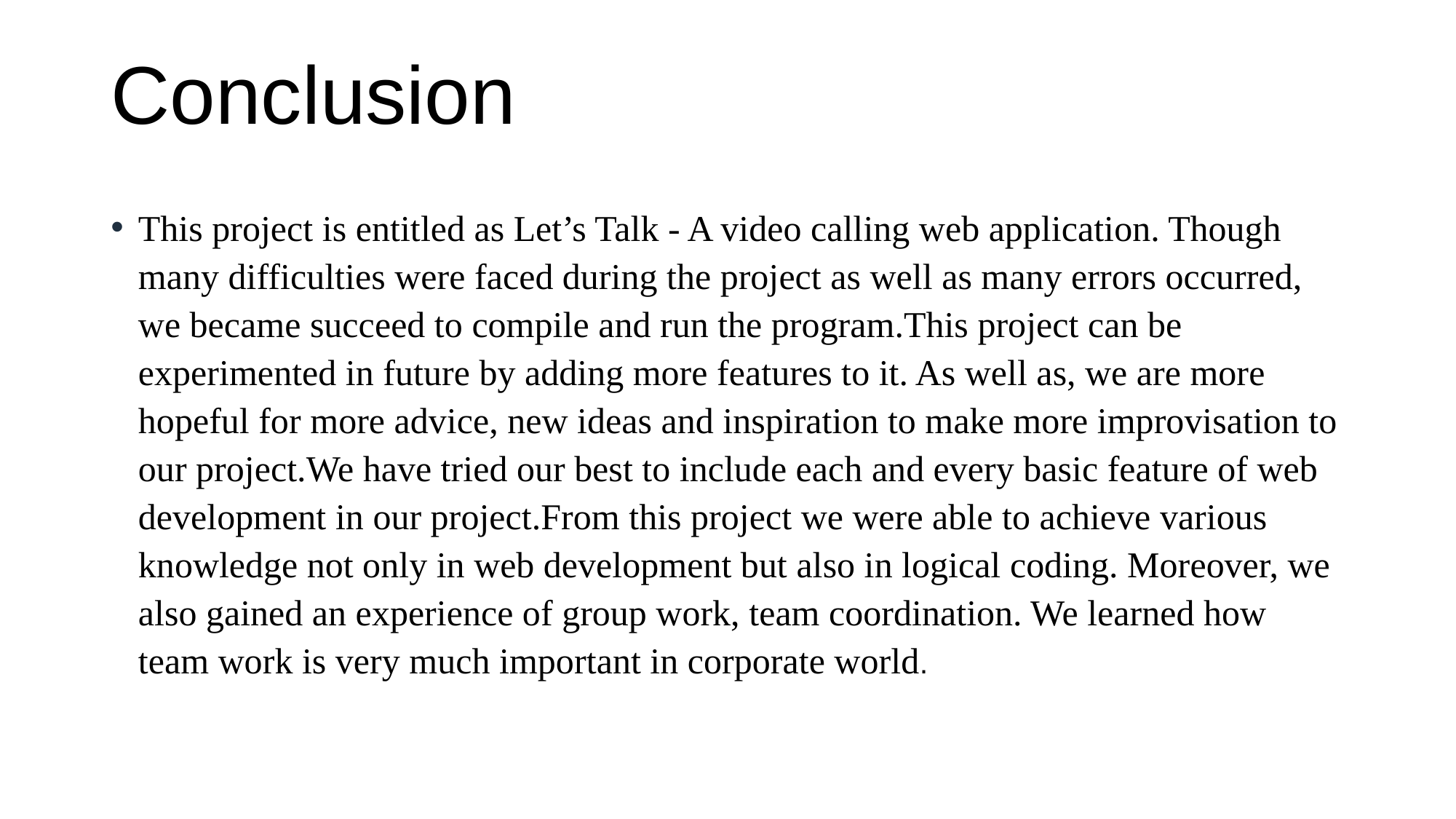

# Conclusion
This project is entitled as Let’s Talk - A video calling web application. Though many difficulties were faced during the project as well as many errors occurred, we became succeed to compile and run the program.This project can be experimented in future by adding more features to it. As well as, we are more hopeful for more advice, new ideas and inspiration to make more improvisation to our project.We have tried our best to include each and every basic feature of web development in our project.From this project we were able to achieve various knowledge not only in web development but also in logical coding. Moreover, we also gained an experience of group work, team coordination. We learned how team work is very much important in corporate world.